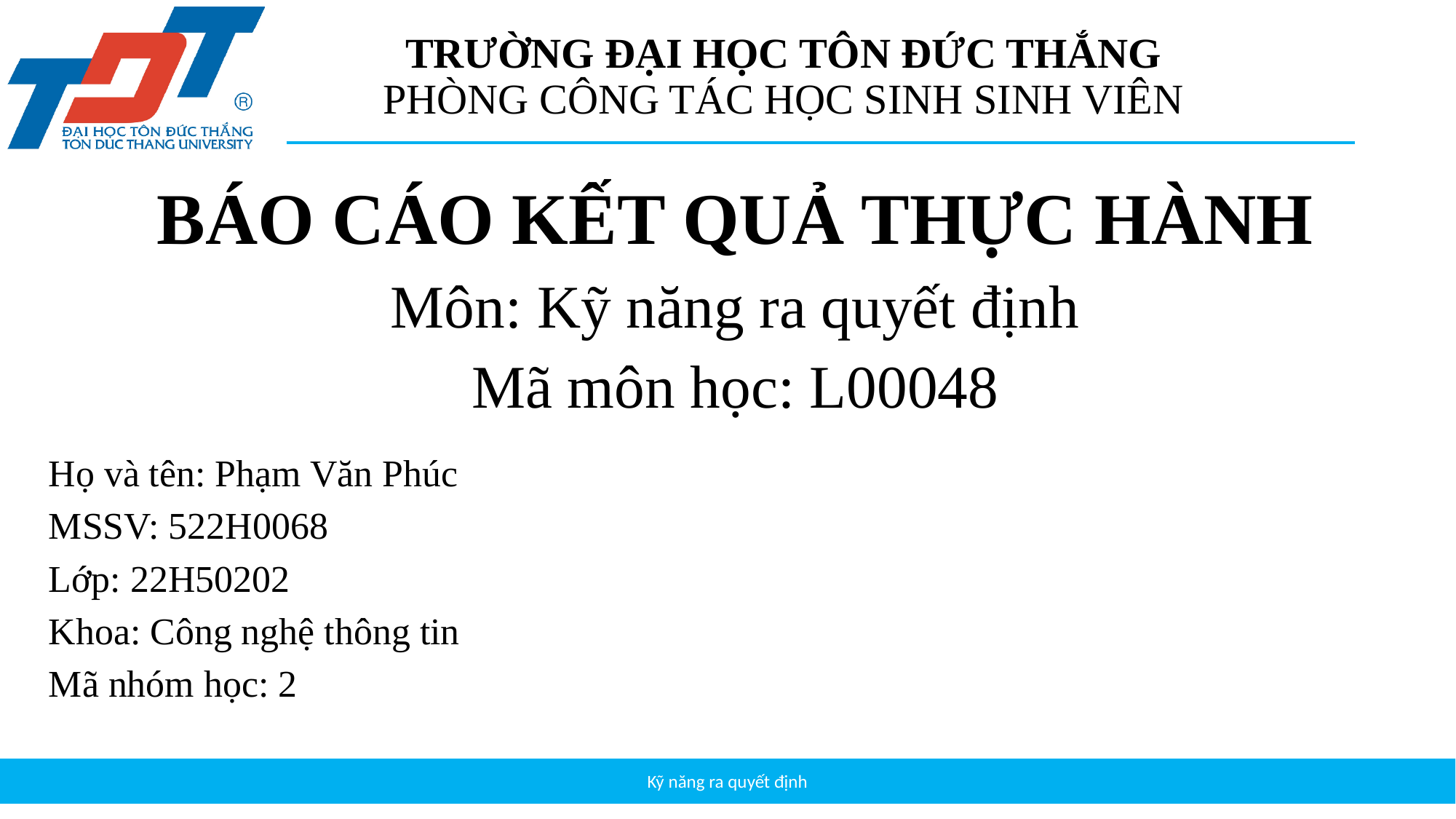

# TRƯỜNG ĐẠI HỌC TÔN ĐỨC THẮNG PHÒNG CÔNG TÁC HỌC SINH SINH VIÊN
BÁO CÁO KẾT QUẢ THỰC HÀNH
Môn: Kỹ năng ra quyết định
Mã môn học: L00048

Họ và tên: Phạm Văn Phúc
MSSV: 522H0068
Lớp: 22H50202
Khoa: Công nghệ thông tin
Mã nhóm học: 2

Module: THÁI ĐỘ SỐNG 01
Kỹ năng ra quyết định